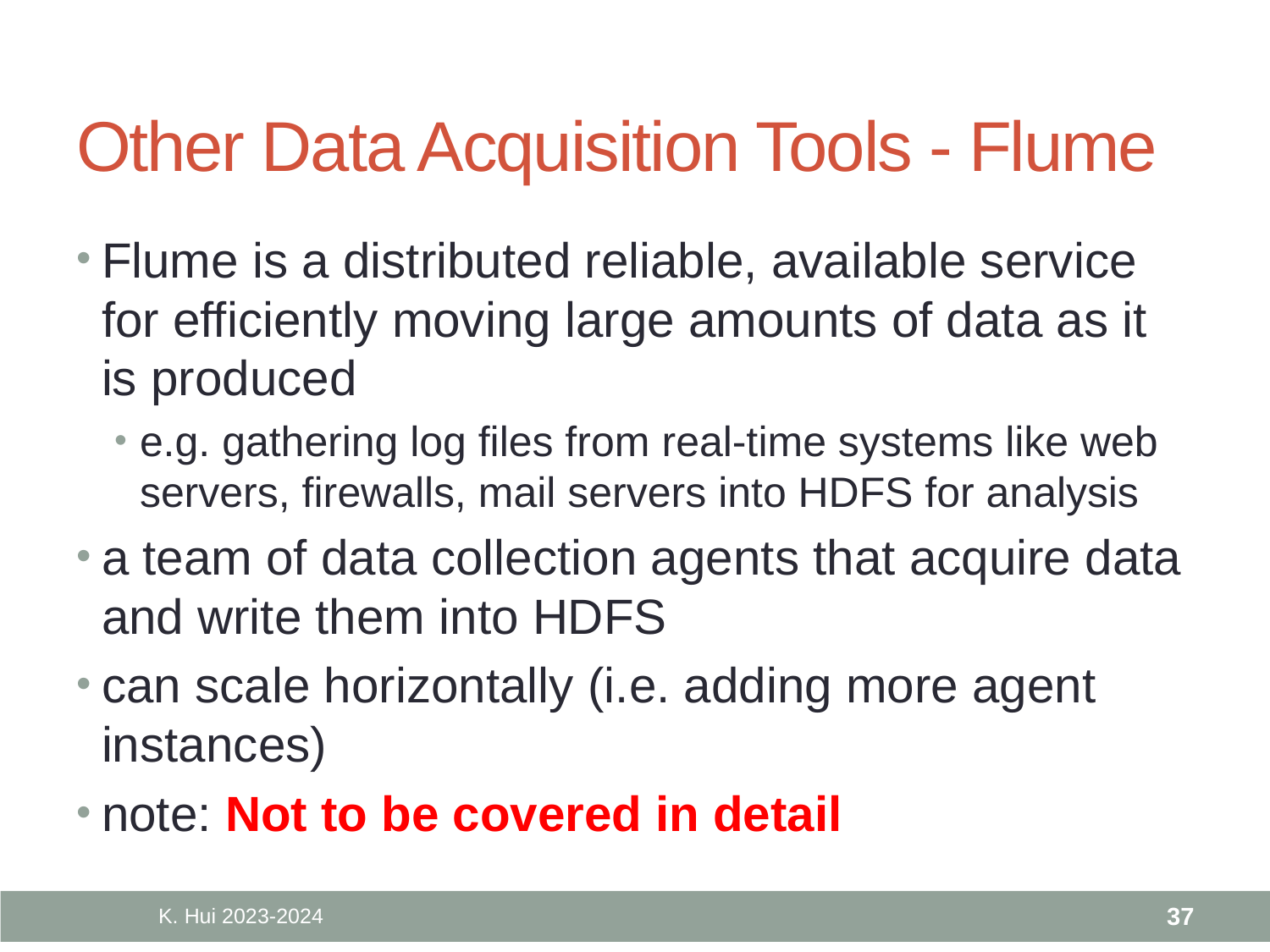

# Other Data Acquisition Tools - Flume
Flume is a distributed reliable, available service for efficiently moving large amounts of data as it is produced
e.g. gathering log files from real-time systems like web servers, firewalls, mail servers into HDFS for analysis
a team of data collection agents that acquire data and write them into HDFS
can scale horizontally (i.e. adding more agent instances)
note: Not to be covered in detail
K. Hui 2023-2024
37